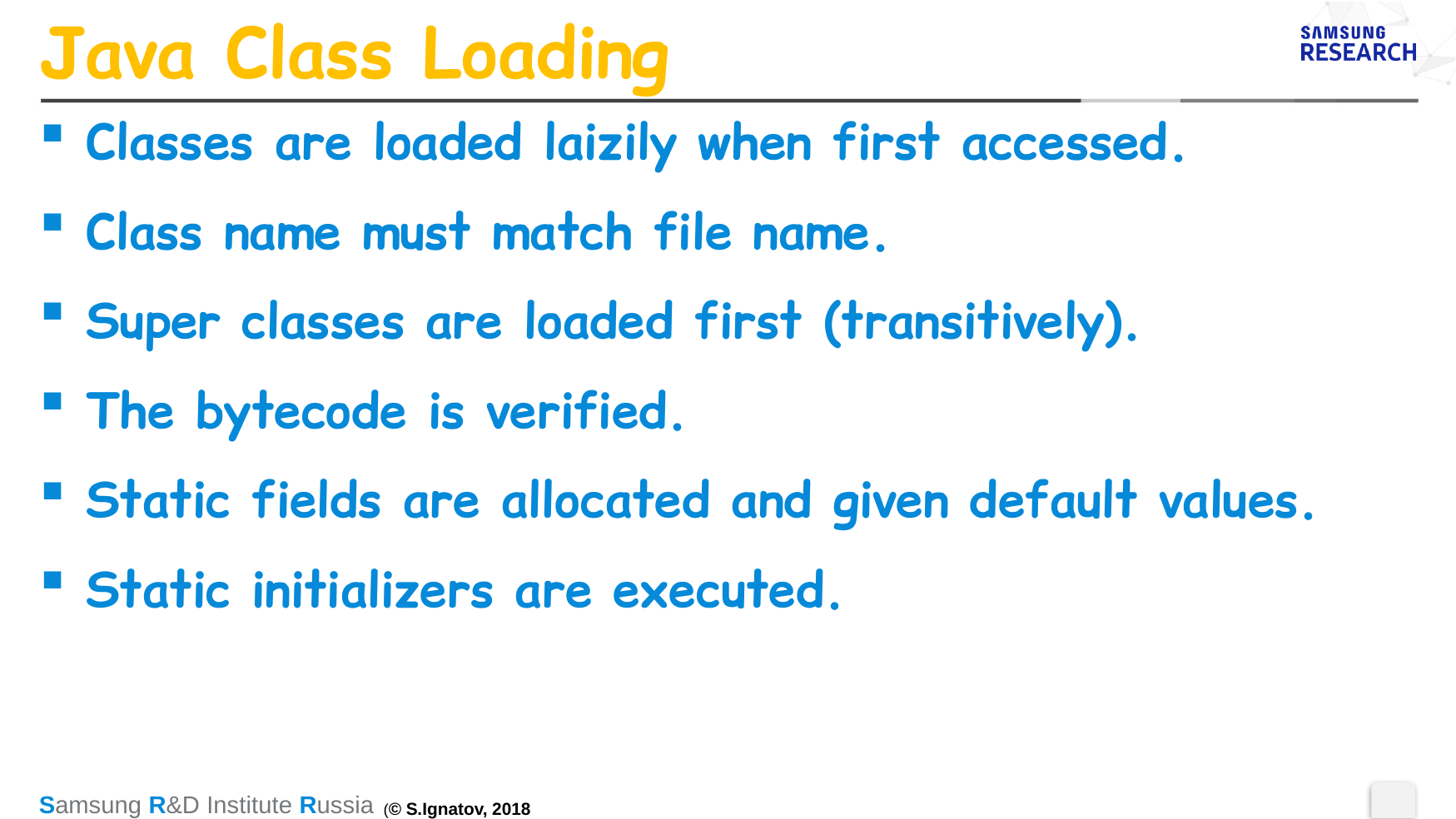

# Java Class Loading
Classes are loaded laizily when first accessed.
Class name must match file name.
Super classes are loaded first (transitively).
The bytecode is verified.
Static fields are allocated and given default values.
Static initializers are executed.

(© S.Ignatov, 2018